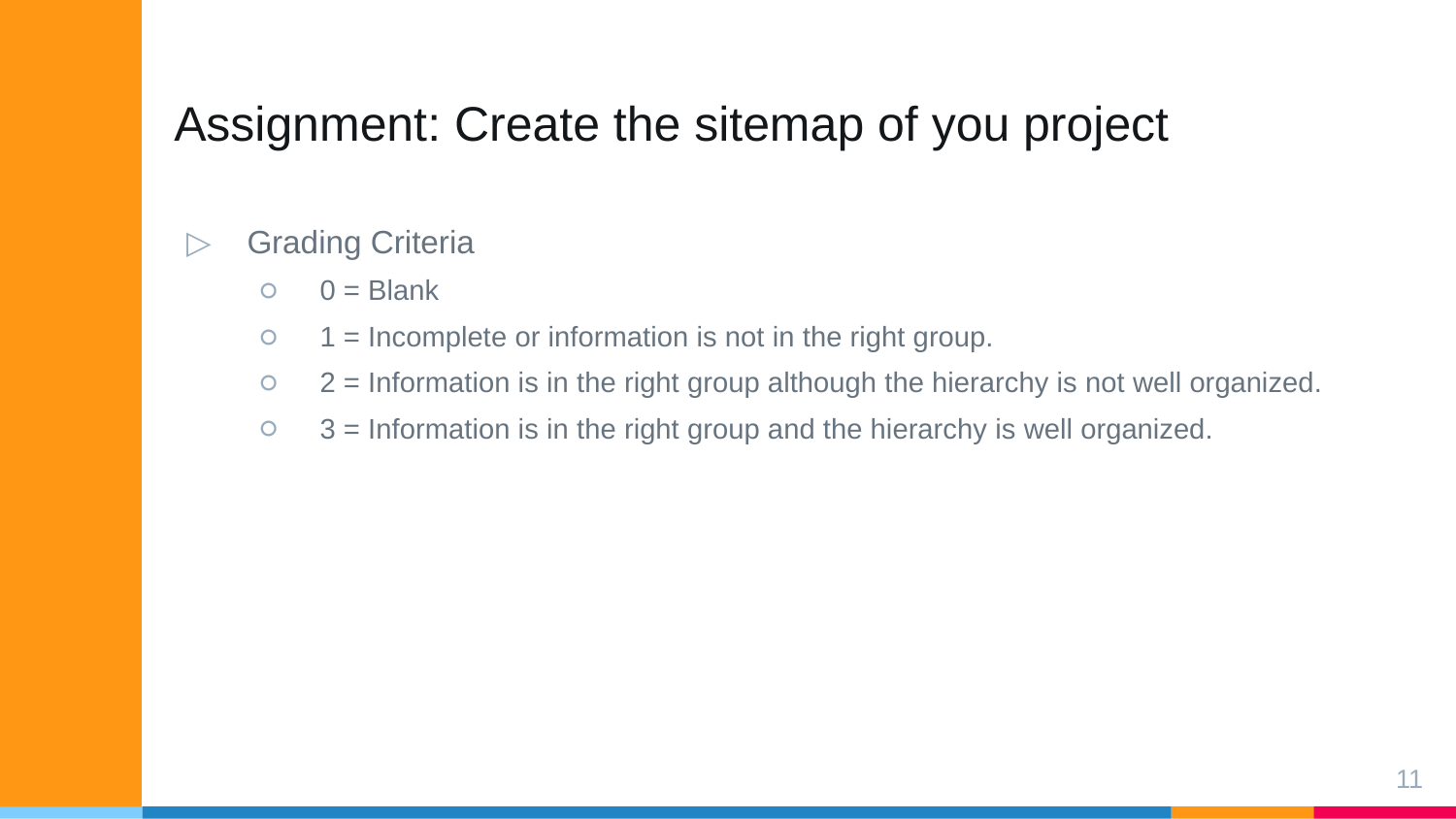

# Assignment: Create the sitemap of you project
Grading Criteria
0 = Blank
1 = Incomplete or information is not in the right group.
2 = Information is in the right group although the hierarchy is not well organized.
3 = Information is in the right group and the hierarchy is well organized.

11